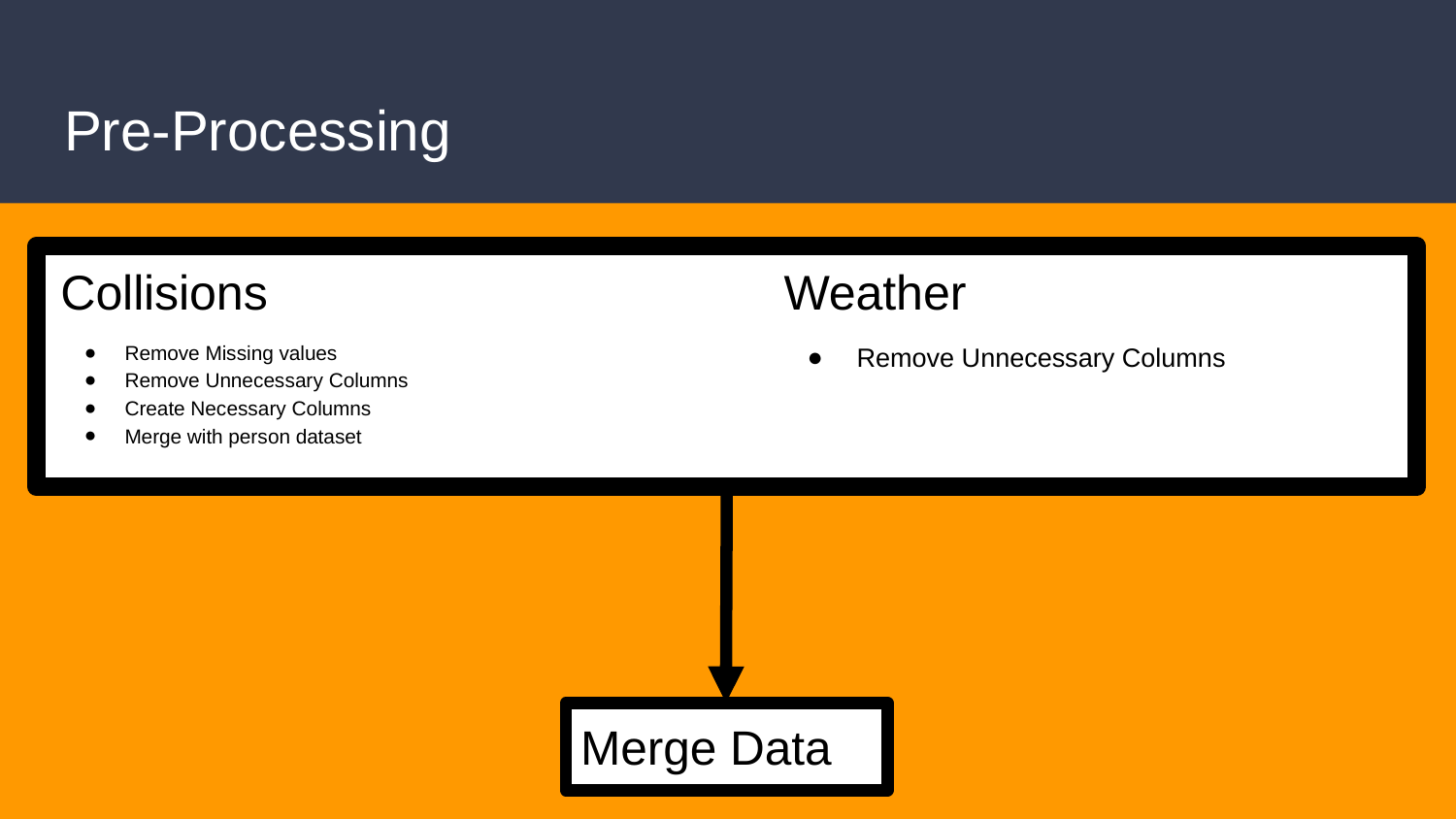

# Pre-Processing

Collisions
Weather
Remove Missing values
Remove Unnecessary Columns
Create Necessary Columns
Merge with person dataset
Remove Unnecessary Columns
Merge Data